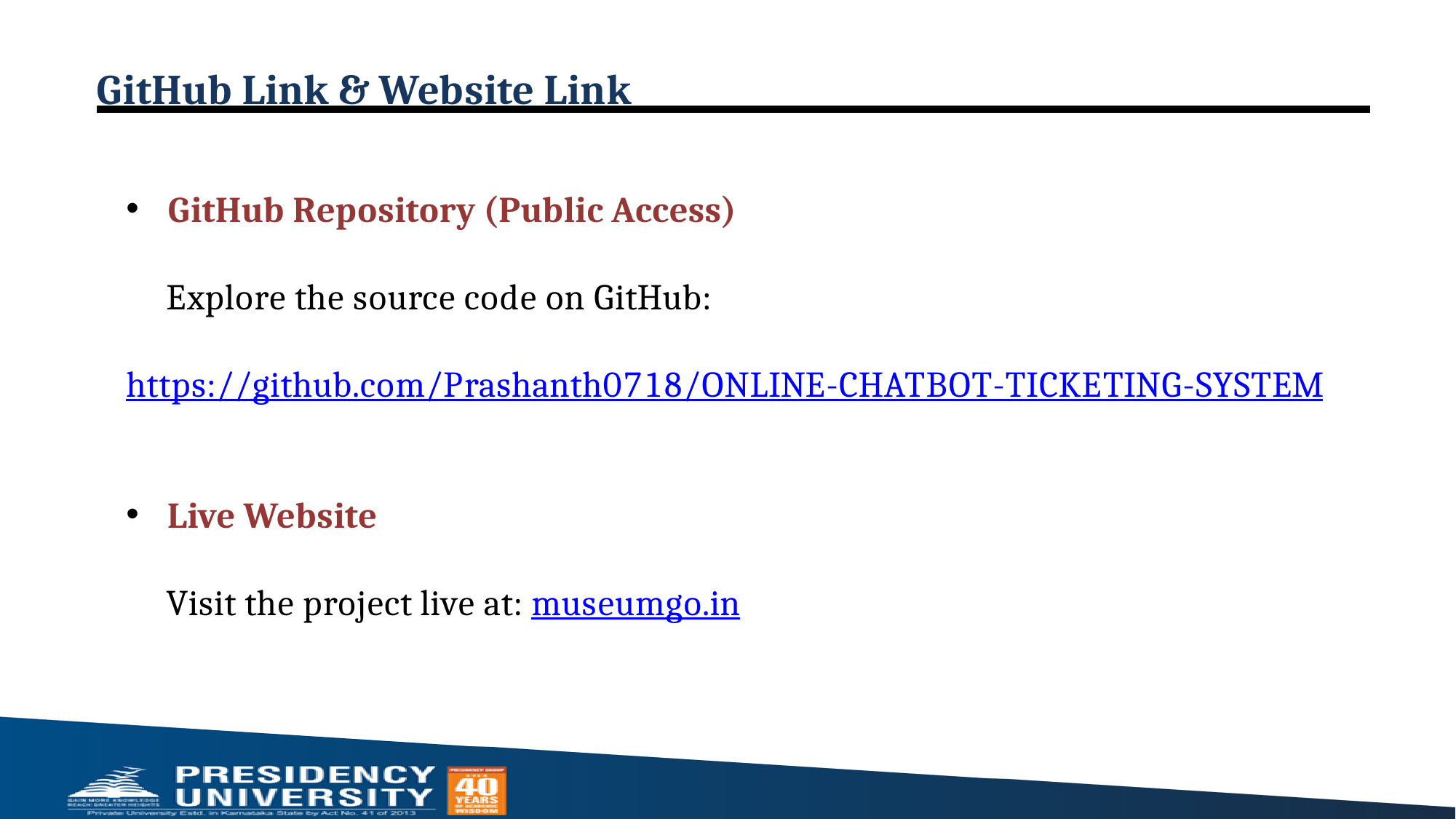

# GitHub Link & Website Link

GitHub Repository (Public Access)

     Explore the source code on GitHub:
https://github.com/Prashanth0718/ONLINE-CHATBOT-TICKETING-SYSTEM
Live Website
     Visit the project live at: museumgo.in